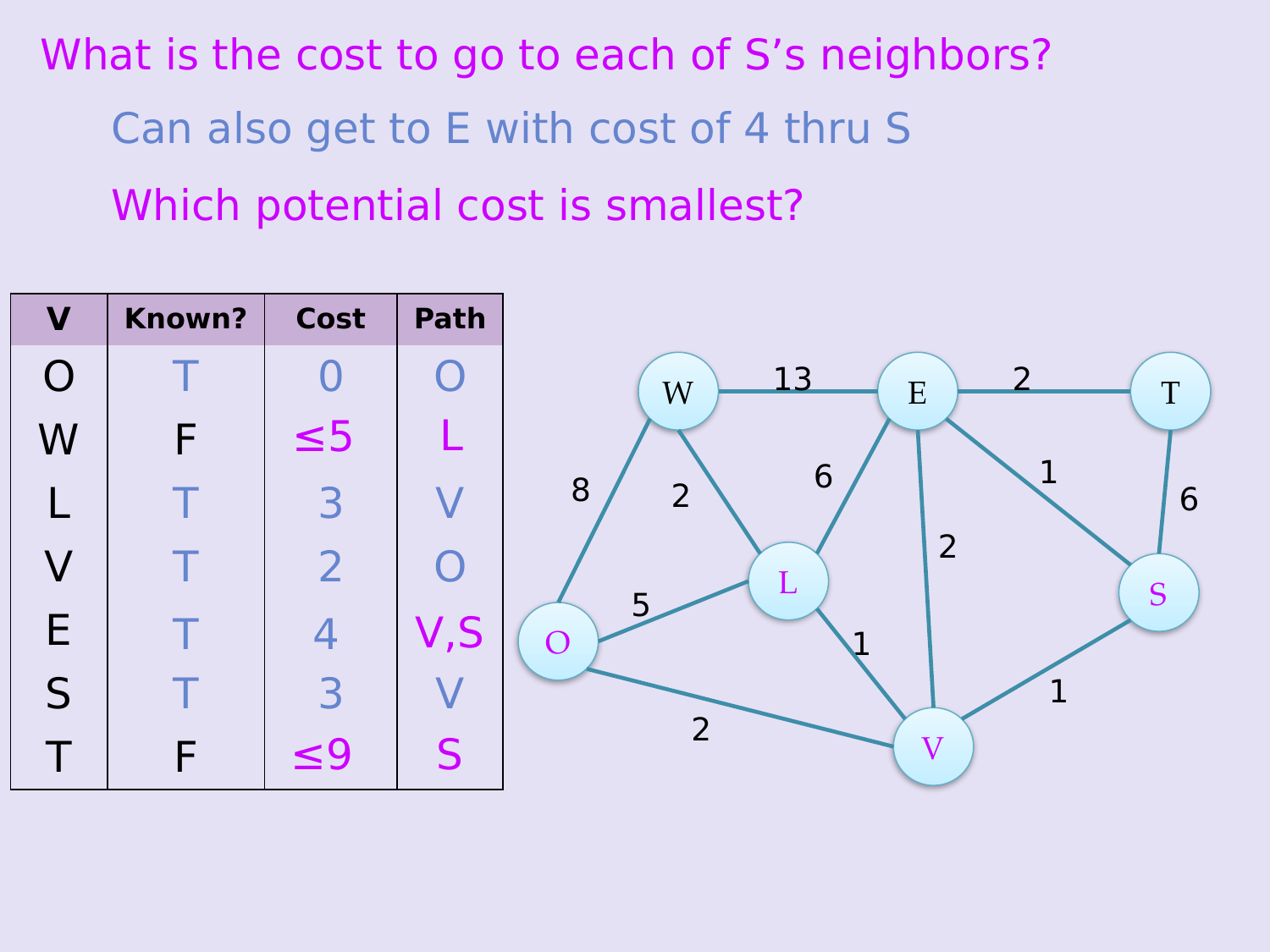

What is the cost to go to each of S’s neighbors?
Can also get to E with cost of 4 thru S
Which potential cost is smallest?
| V | Known? | Cost | Path |
| --- | --- | --- | --- |
| O | T | 0 | O |
| W | F |  |  |
| L | T | 3 | V |
| V | T | 2 | O |
| E | F |  |  |
| S | T | 3 | V |
| T | F |  |  |
W
13
E
2
T
L
≤5
1
6
8
2
6
2
L
S
5
V,S
≤4
V
T
4
O
1
1
2
V
≤9
S
∞